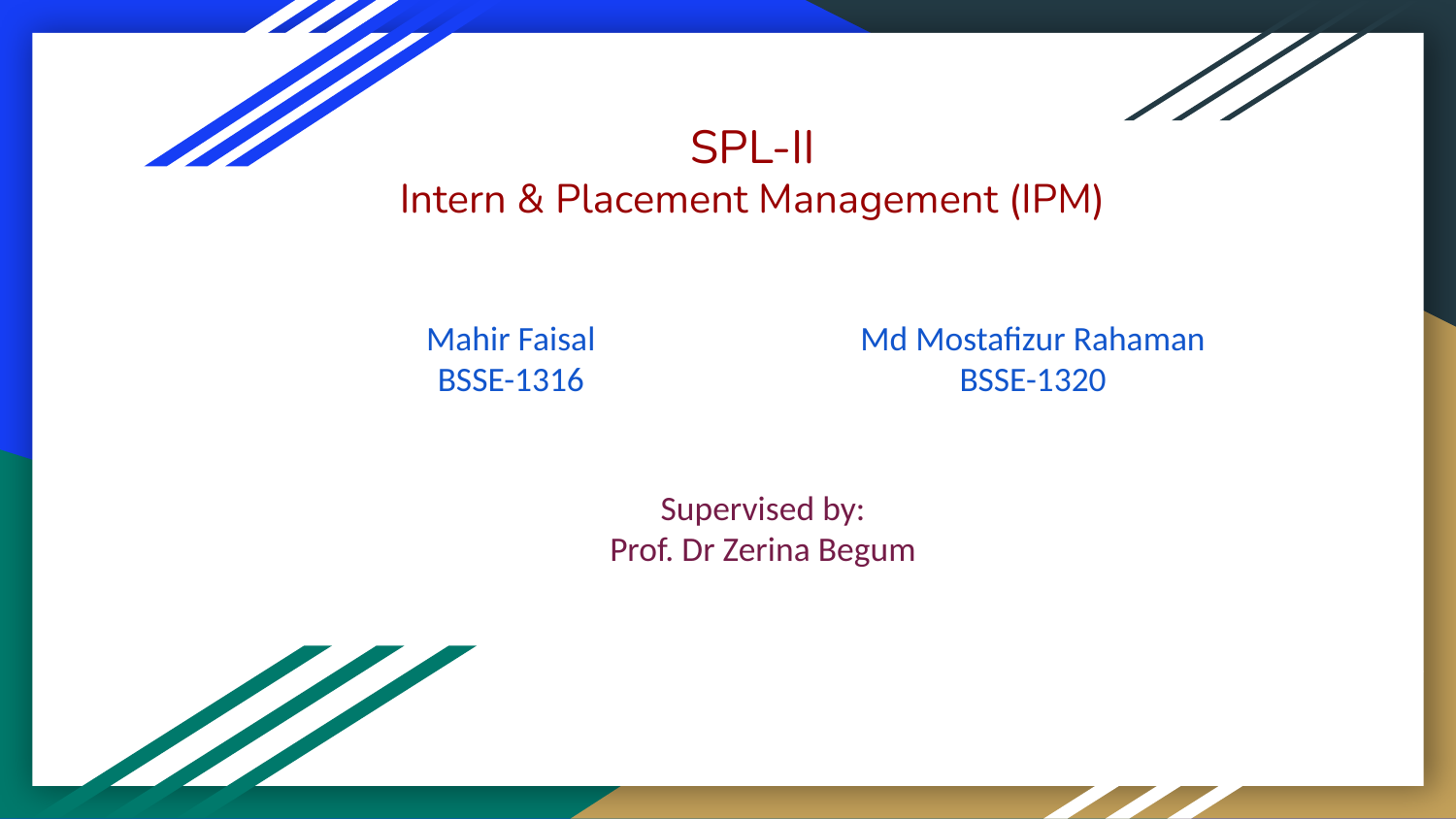

# SPL-II
Intern & Placement Management (IPM)

Mahir Faisal
BSSE-1316

Md Mostafizur Rahaman
BSSE-1320

Supervised by:
Prof. Dr Zerina Begum